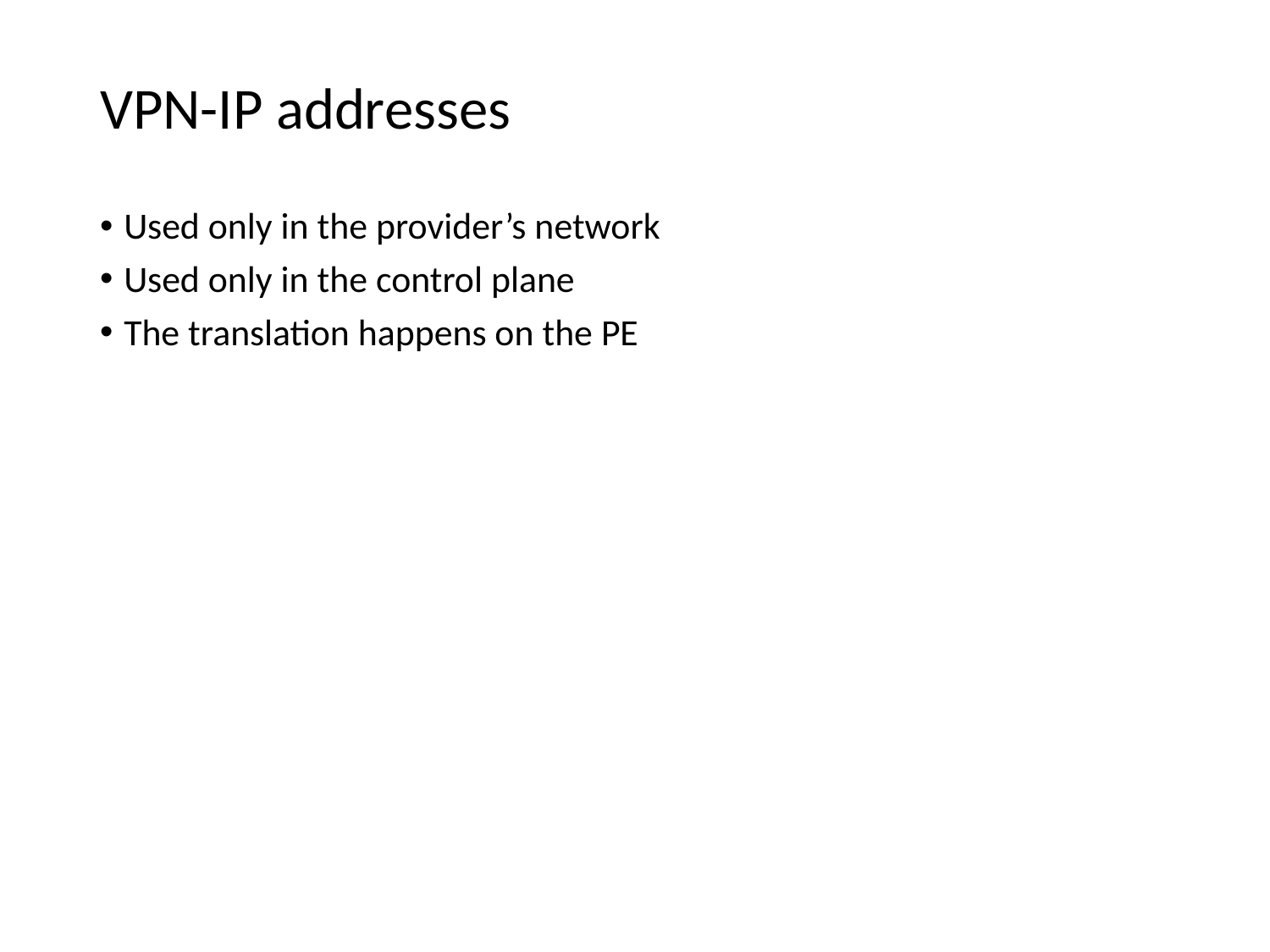

# VPN-IP addresses
Used only in the provider’s network
Used only in the control plane
The translation happens on the PE